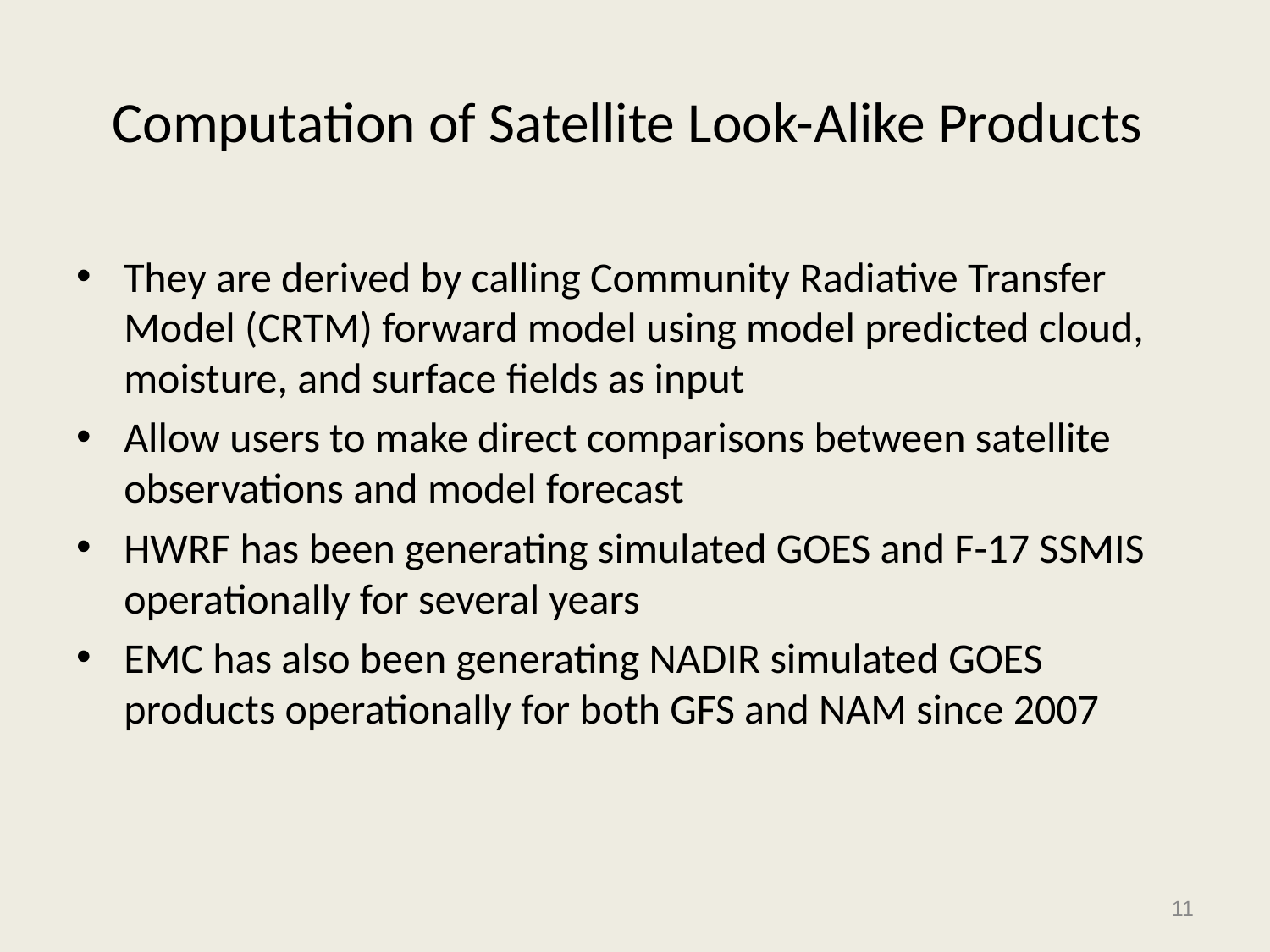

# Computation of Satellite Look-Alike Products
They are derived by calling Community Radiative Transfer Model (CRTM) forward model using model predicted cloud, moisture, and surface fields as input
Allow users to make direct comparisons between satellite observations and model forecast
HWRF has been generating simulated GOES and F-17 SSMIS operationally for several years
EMC has also been generating NADIR simulated GOES products operationally for both GFS and NAM since 2007

11